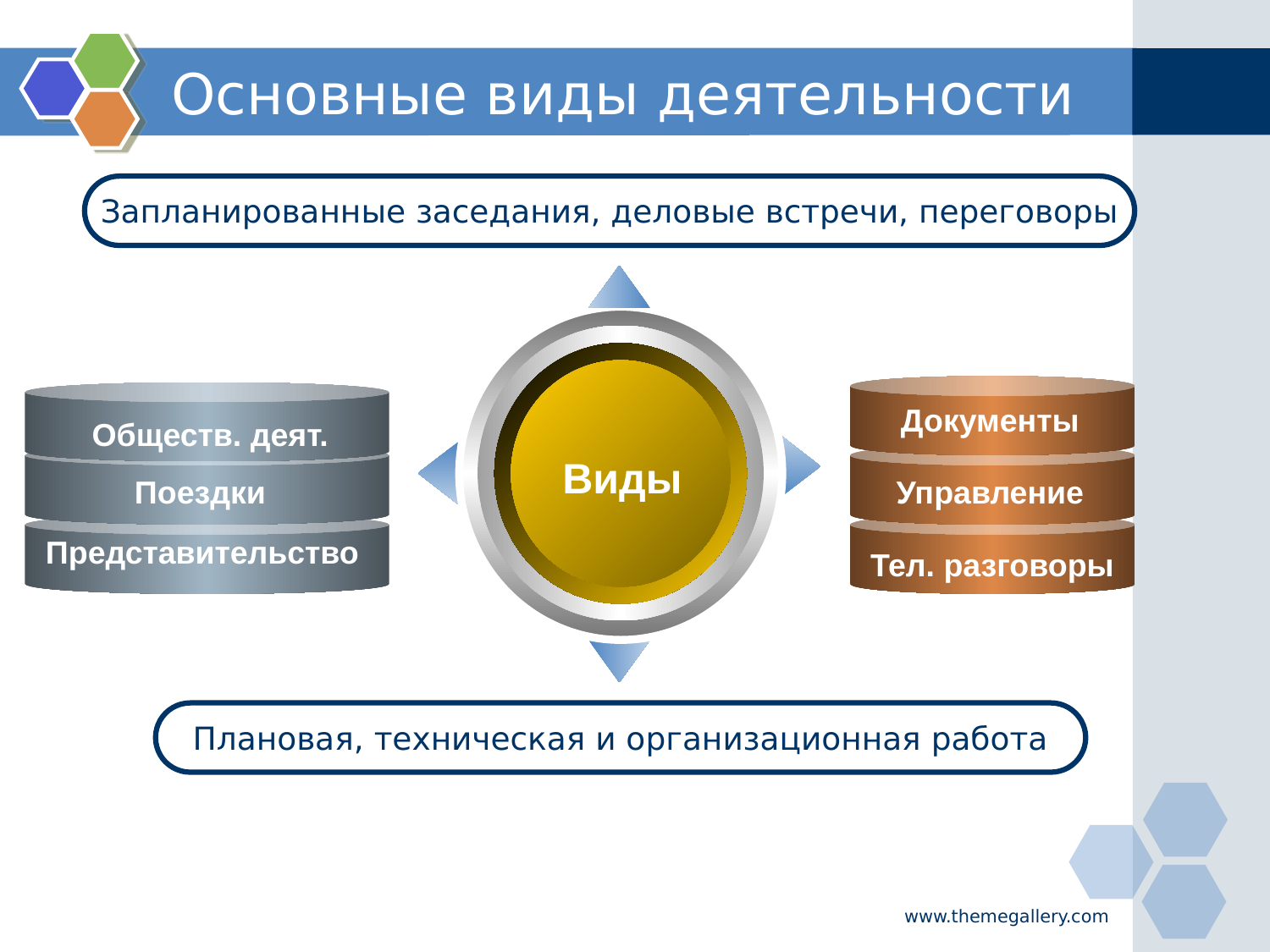

# Основные виды деятельности
Запланированные заседания, деловые встречи, переговоры

Документы
Обществ. деят.

Виды

Поездки
Управление

Представительство
Тел. разговоры
Плановая, техническая и организационная работа
www.themegallery.com